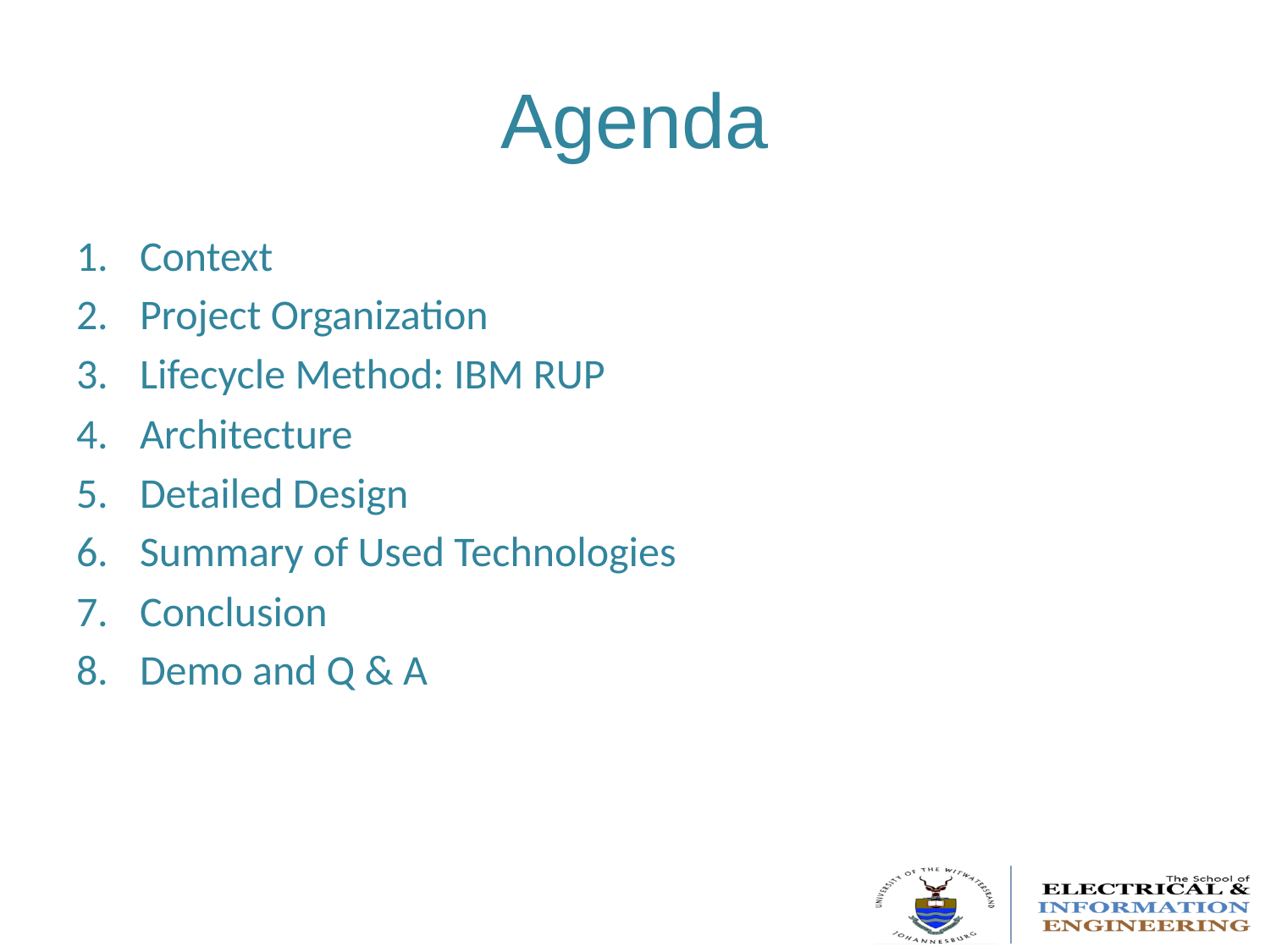

# Agenda
Context
Project Organization
Lifecycle Method: IBM RUP
Architecture
Detailed Design
Summary of Used Technologies
Conclusion
Demo and Q & A